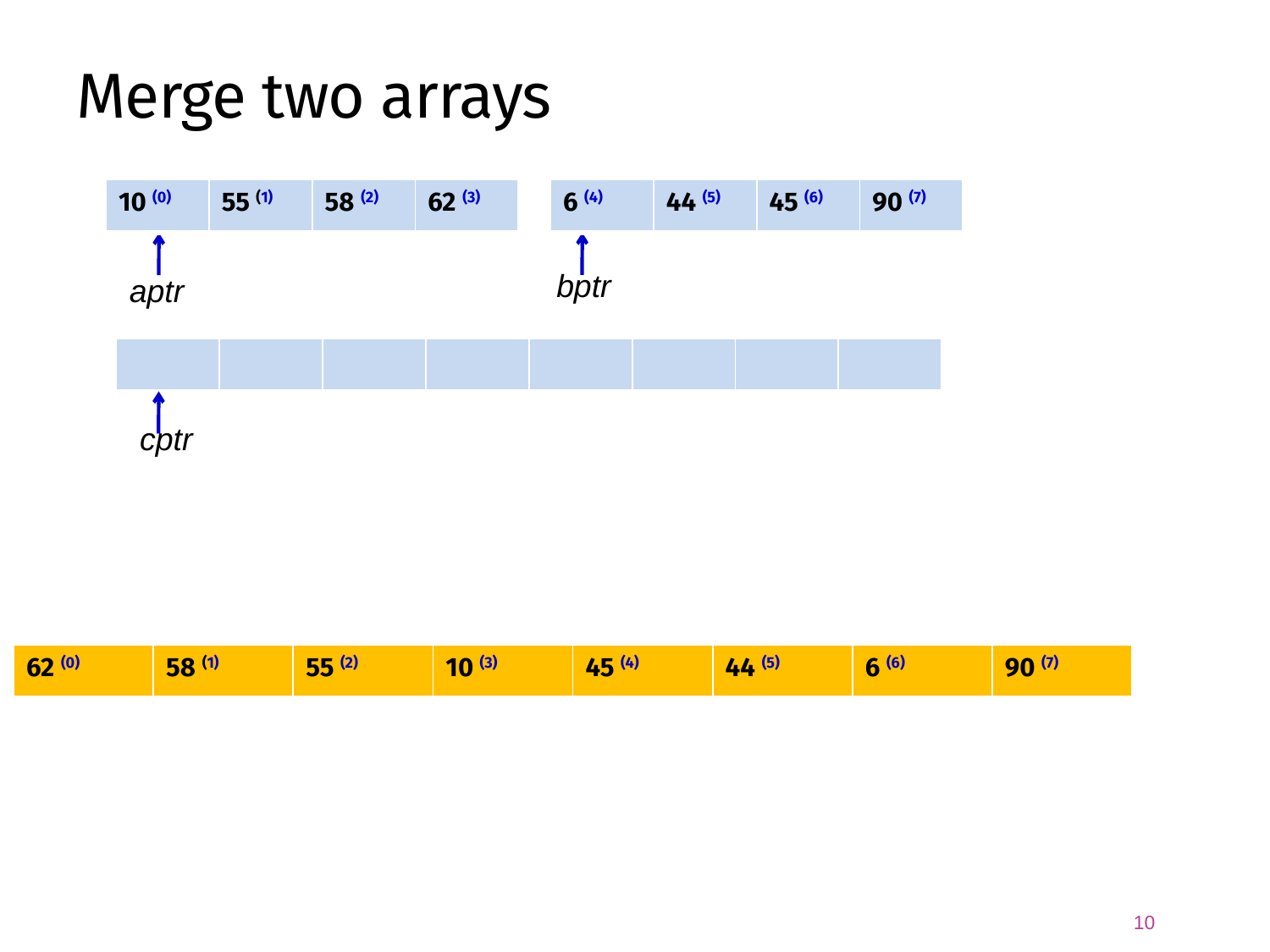

# Merge two arrays
| 10 (0) | 55 (1) | 58 (2) | 62 (3) |
| --- | --- | --- | --- |
| 6 (4) | 44 (5) | 45 (6) | 90 (7) |
| --- | --- | --- | --- |
bptr
aptr
|  |  |  |  |  |  |  |  |
| --- | --- | --- | --- | --- | --- | --- | --- |
cptr
| 62 (0) | 58 (1) | 55 (2) | 10 (3) | 45 (4) | 44 (5) | 6 (6) | 90 (7) |
| --- | --- | --- | --- | --- | --- | --- | --- |
10